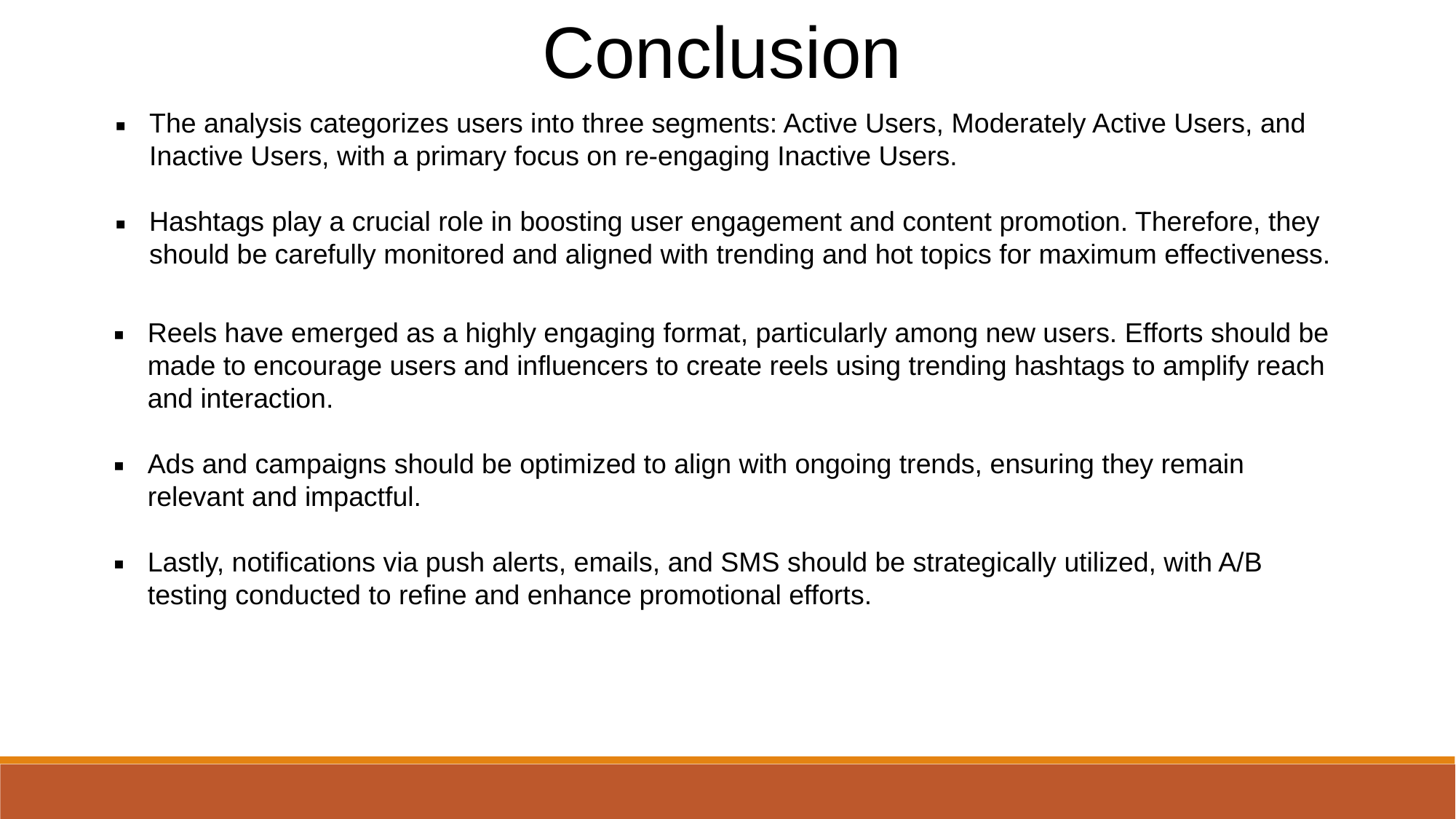

Conclusion
The analysis categorizes users into three segments: Active Users, Moderately Active Users, and Inactive Users, with a primary focus on re-engaging Inactive Users.

Hashtags play a crucial role in boosting user engagement and content promotion. Therefore, they should be carefully monitored and aligned with trending and hot topics for maximum effectiveness.

Reels have emerged as a highly engaging format, particularly among new users. Efforts should be made to encourage users and influencers to create reels using trending hashtags to amplify reach and interaction.

Ads and campaigns should be optimized to align with ongoing trends, ensuring they remain relevant and impactful.

Lastly, notifications via push alerts, emails, and SMS should be strategically utilized, with A/B testing conducted to refine and enhance promotional efforts.